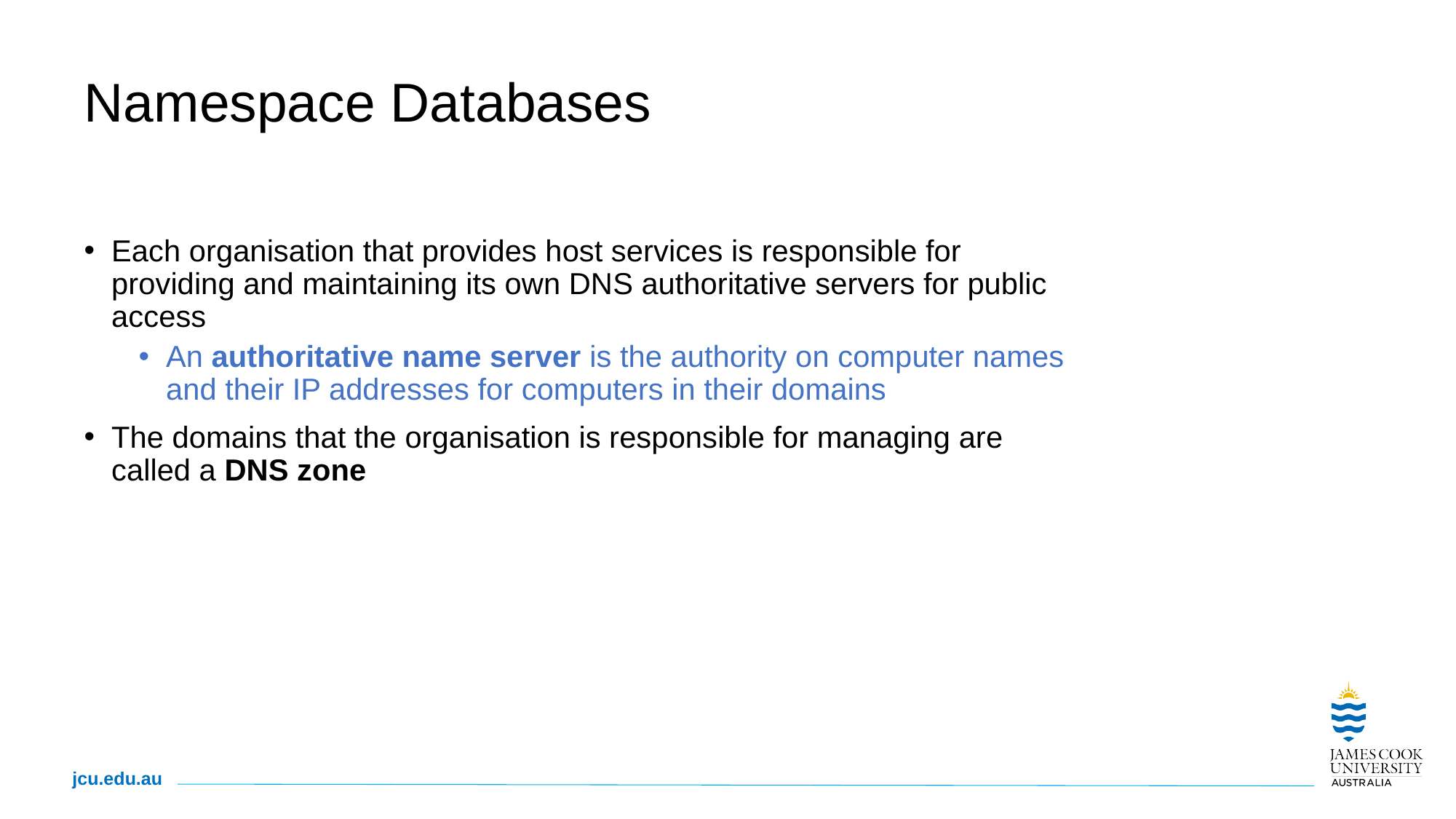

# Namespace Databases
Each organisation that provides host services is responsible for providing and maintaining its own DNS authoritative servers for public access
An authoritative name server is the authority on computer names and their IP addresses for computers in their domains
The domains that the organisation is responsible for managing are called a DNS zone